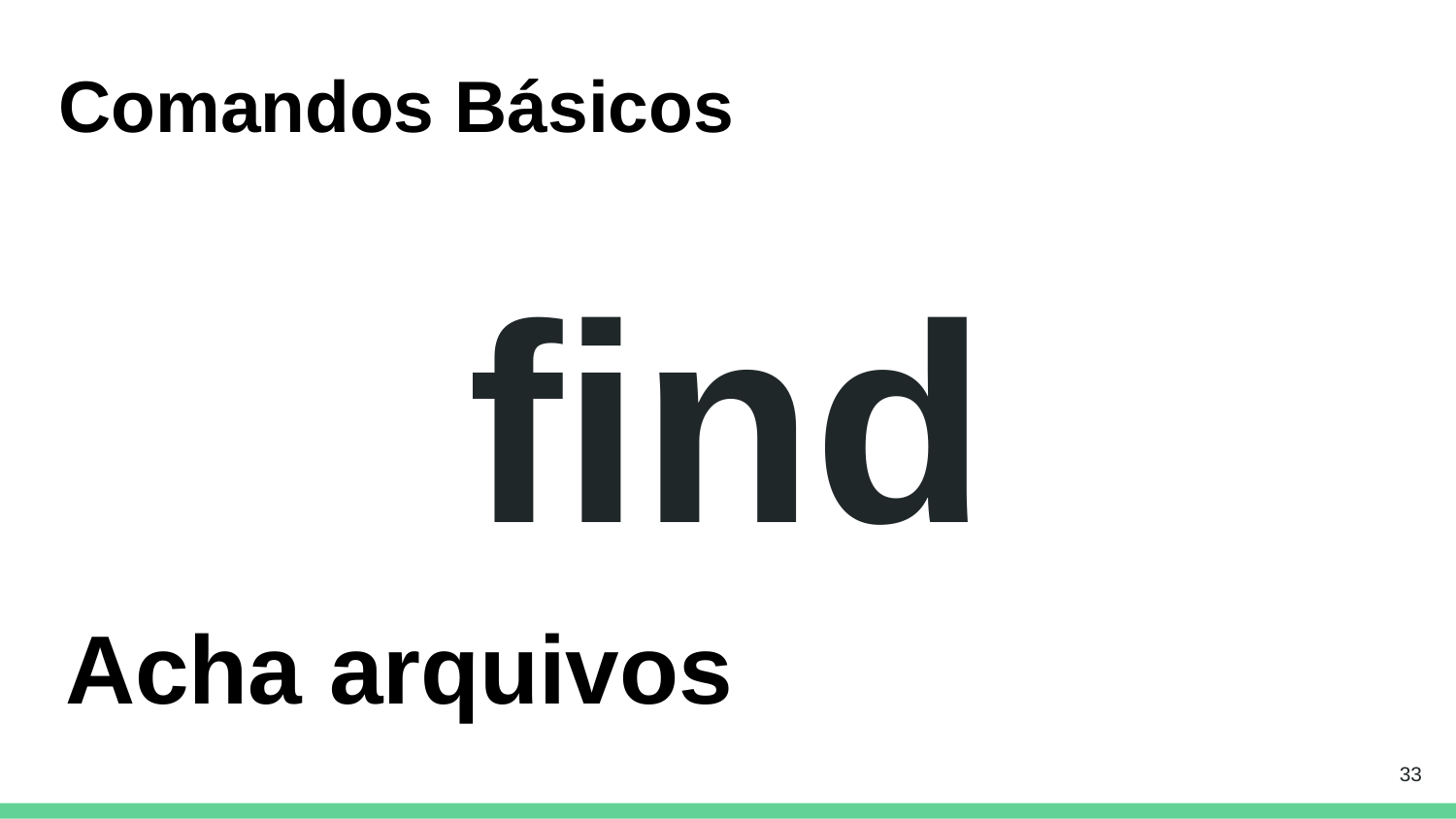

Comandos Básicos
# find
Acha arquivos
33